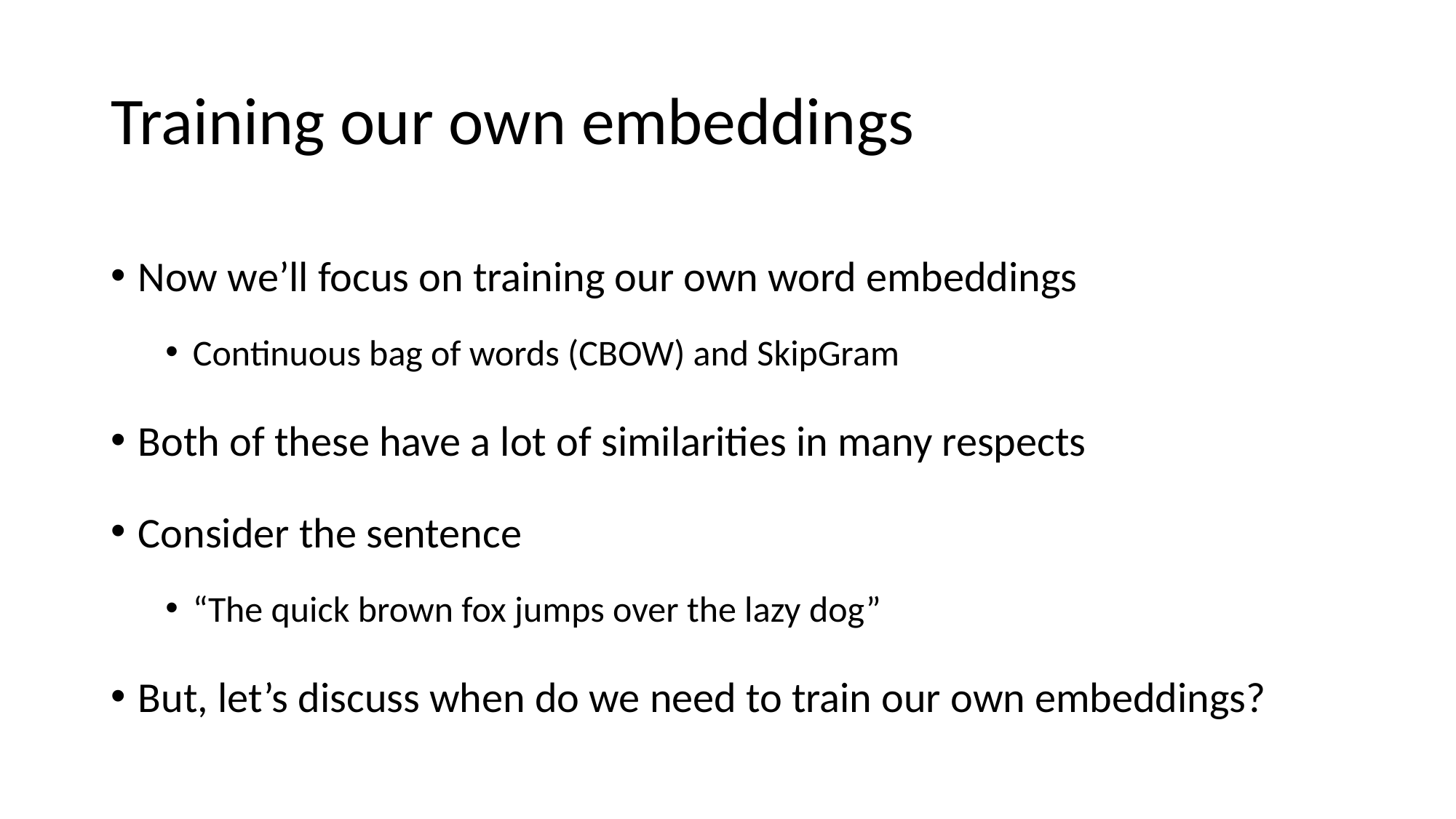

# Training our own embeddings
Now we’ll focus on training our own word embeddings
Continuous bag of words (CBOW) and SkipGram
Both of these have a lot of similarities in many respects
Consider the sentence
“The quick brown fox jumps over the lazy dog”
But, let’s discuss when do we need to train our own embeddings?